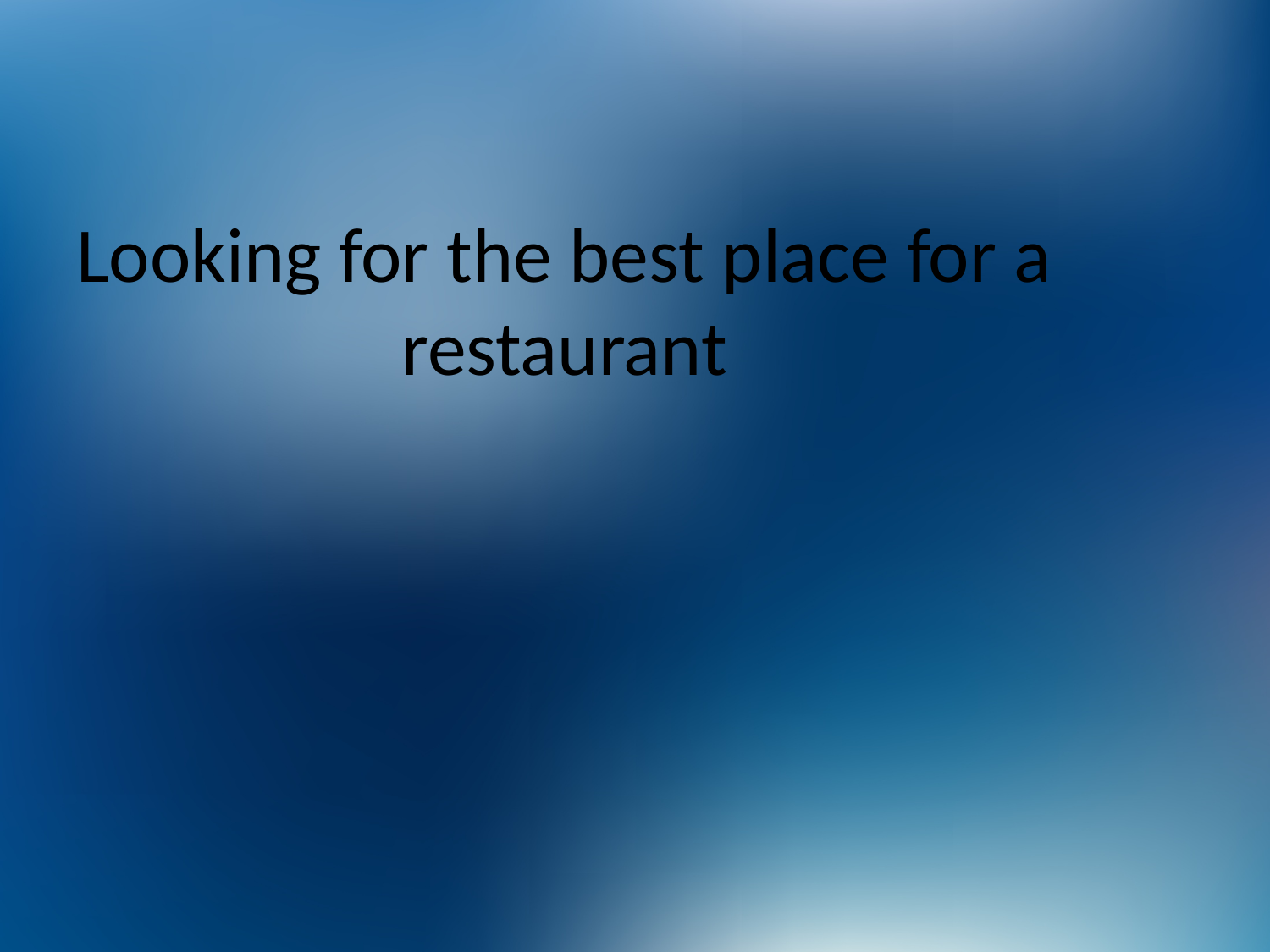

# Looking for the best place for a restaurant